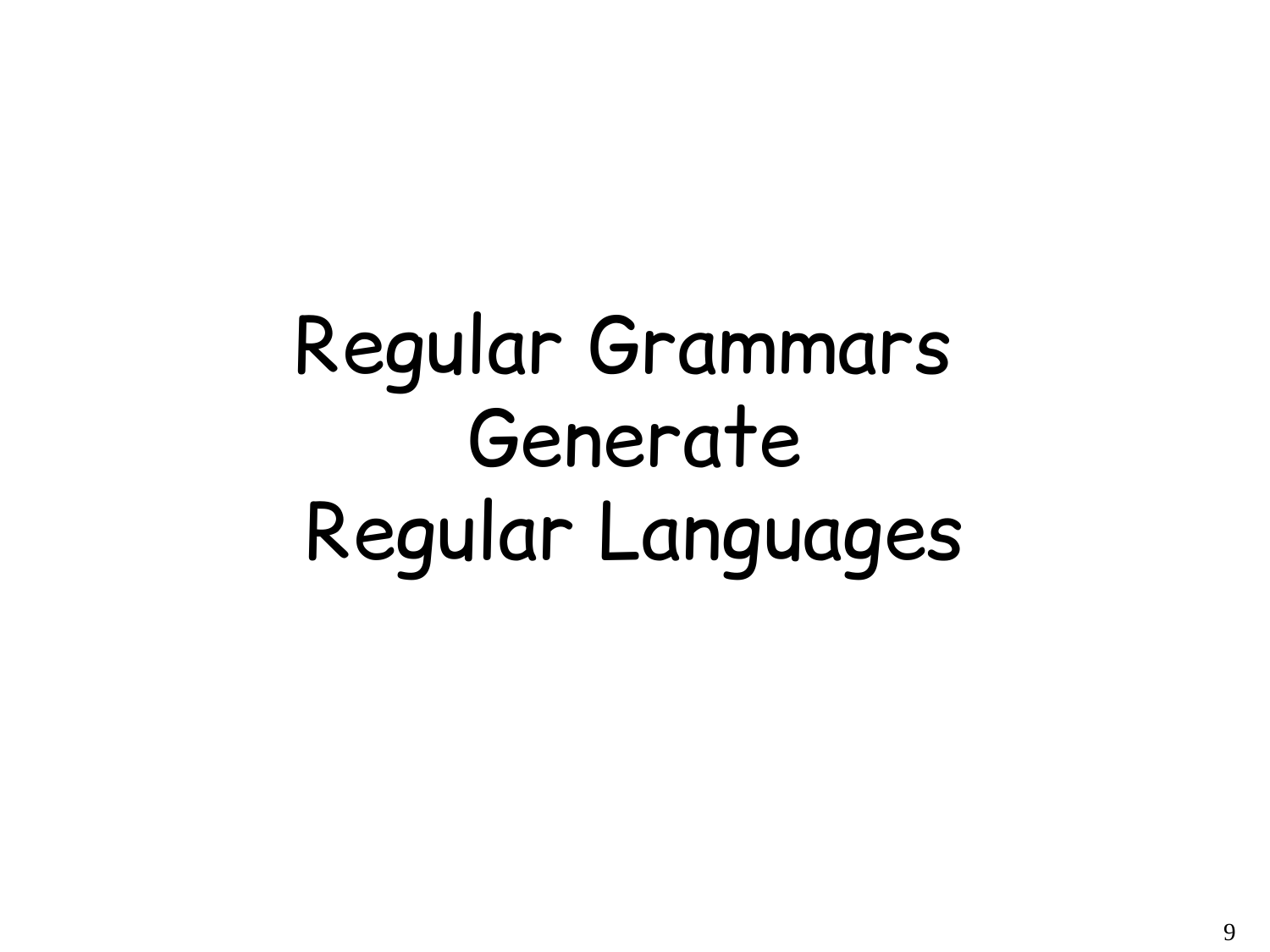

# Regular Grammars Generate Regular Languages

9